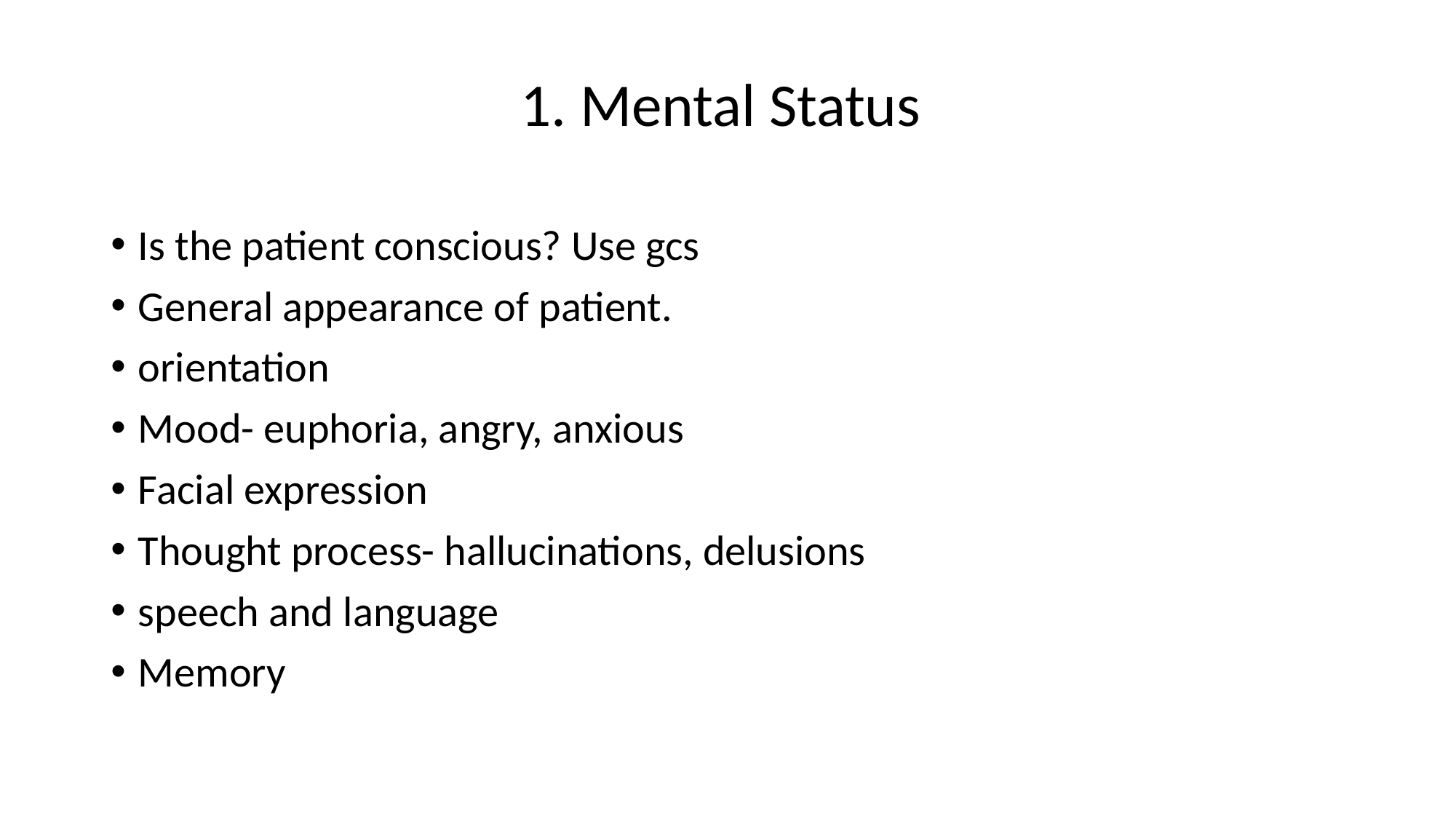

# 1. Mental Status
Is the patient conscious? Use gcs
General appearance of patient.
orientation
Mood- euphoria, angry, anxious
Facial expression
Thought process- hallucinations, delusions
speech and language
Memory